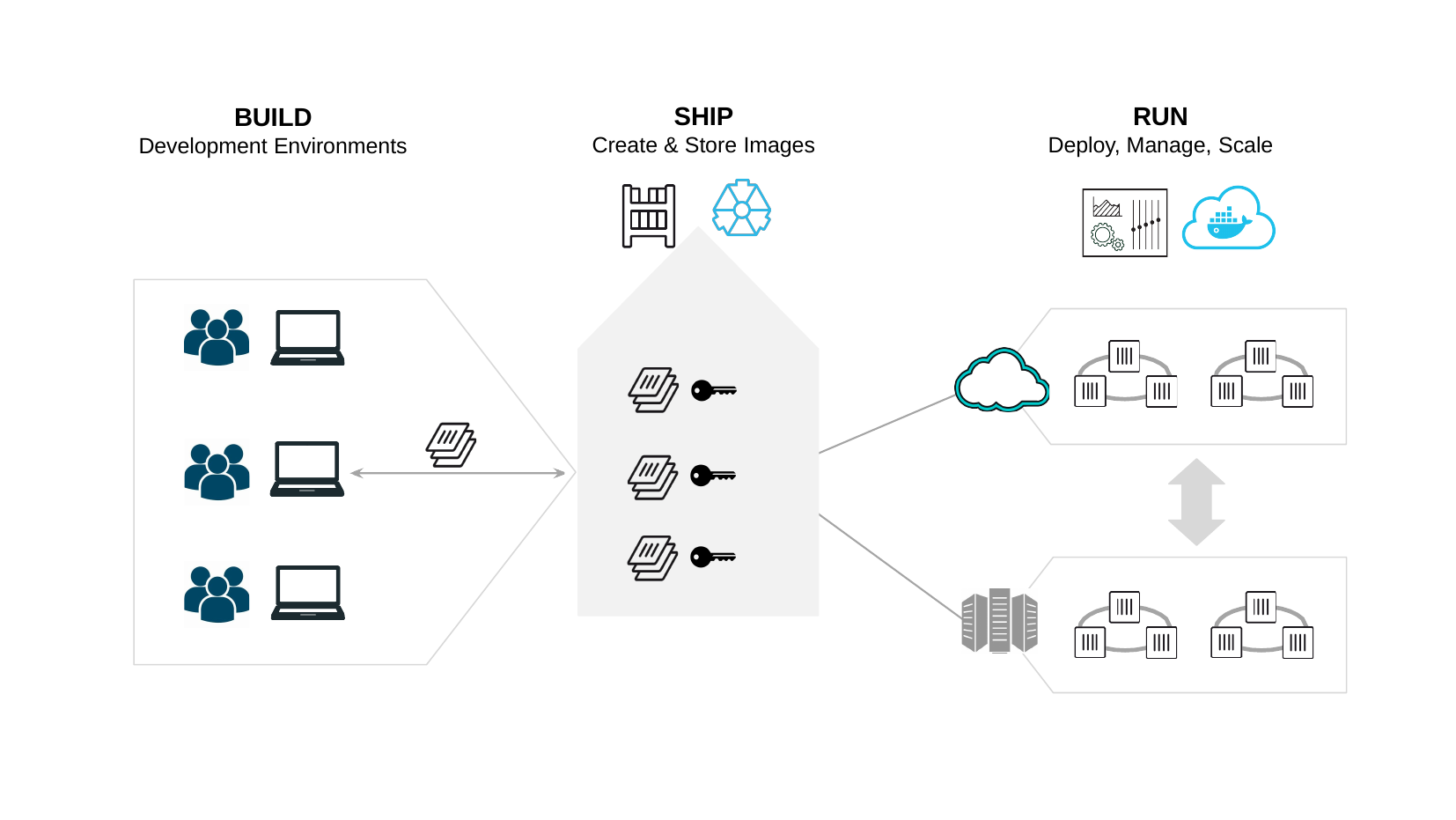

SHIP
Create & Store Images
RUN
Deploy, Manage, Scale
BUILD
Development Environments